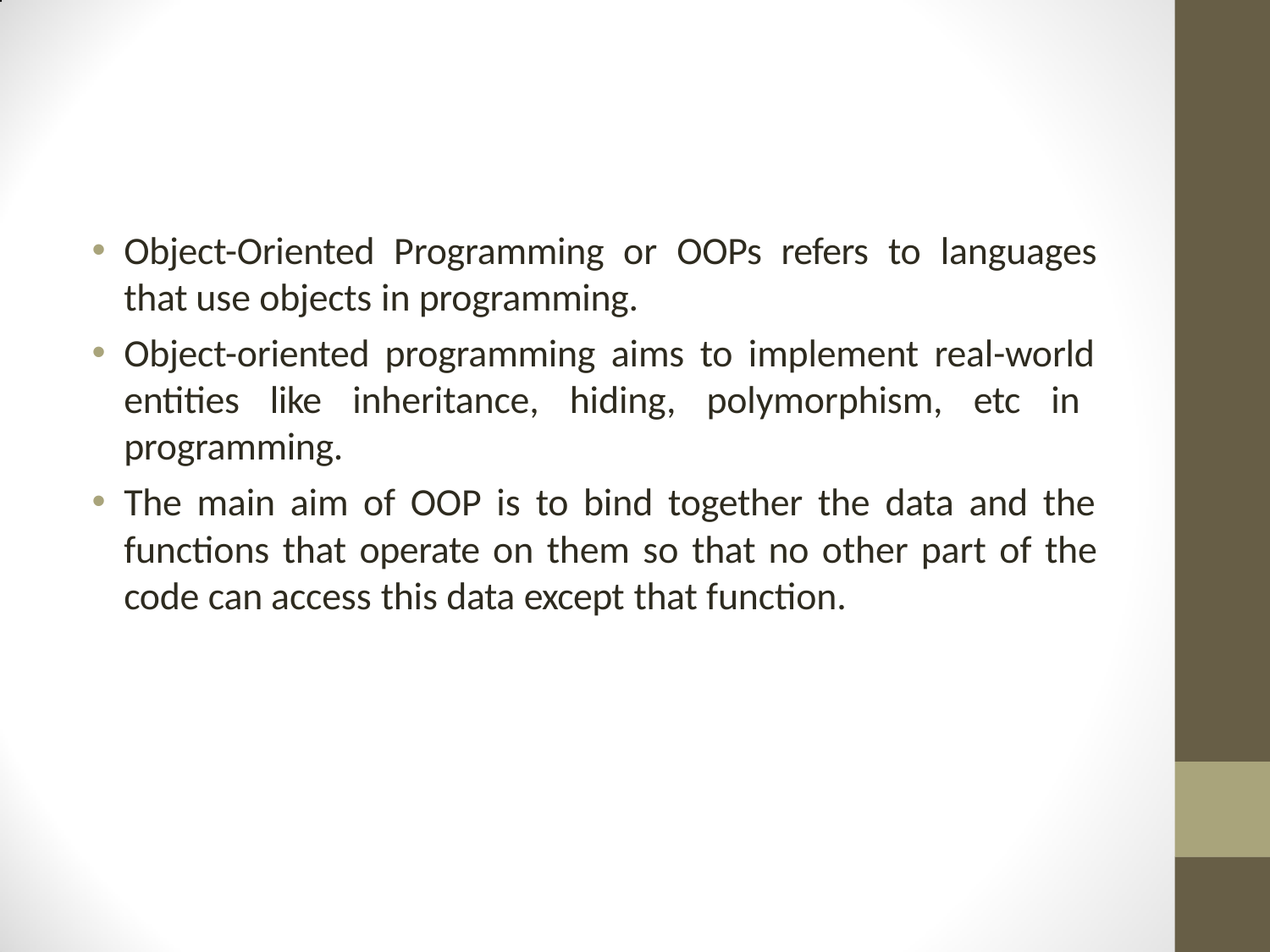

Object-Oriented Programming or OOPs refers to languages
that use objects in programming.
Object-oriented programming aims to implement real-world  entities like inheritance, hiding, polymorphism, etc in  programming.
The main aim of OOP is to bind together the data and the  functions that operate on them so that no other part of the  code can access this data except that function.